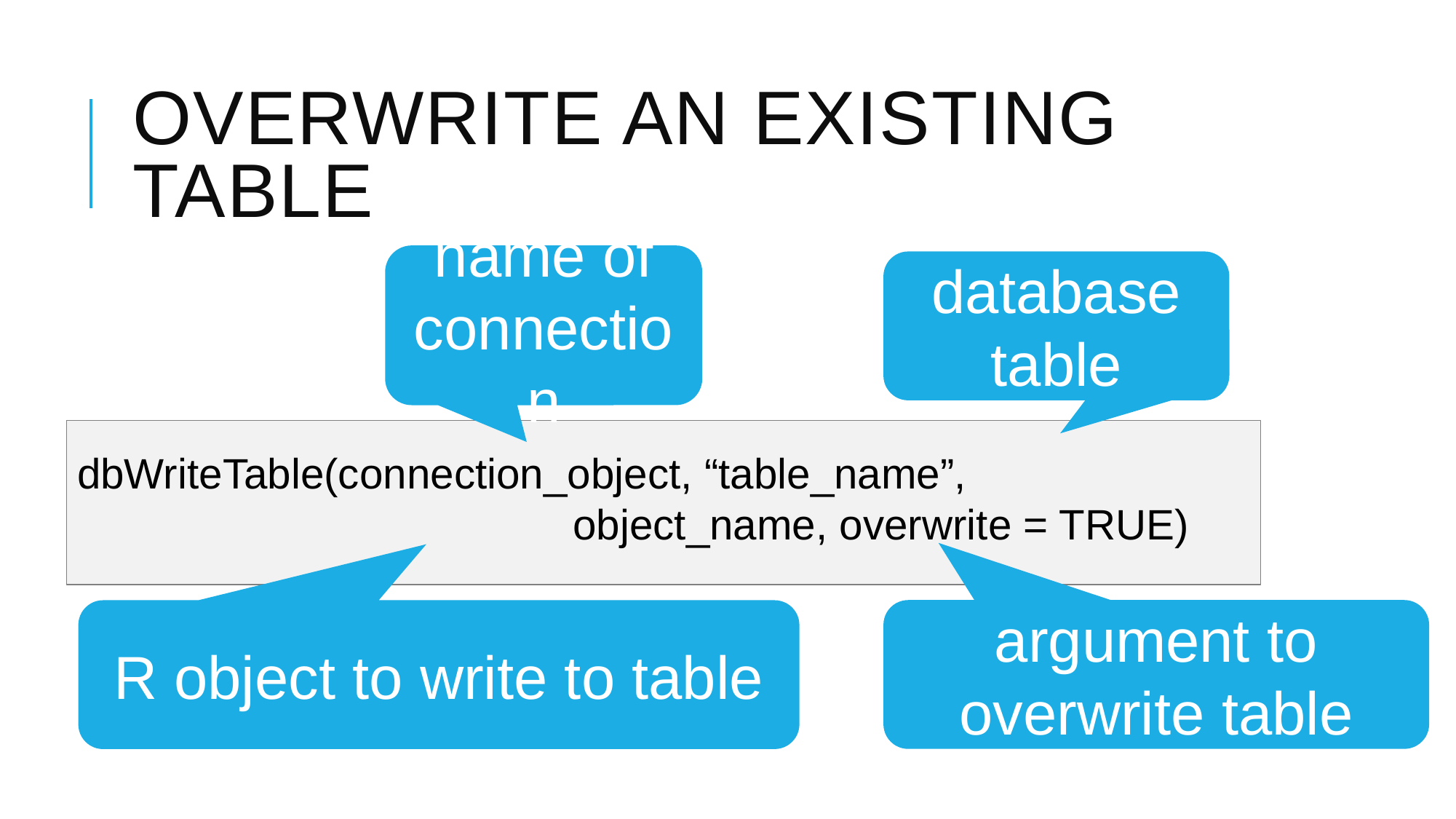

# Overwrite an Existing Table

database table

name of connection

dbWriteTable(connection_object, “table_name”,
				     object_name, overwrite = TRUE)

argument to overwrite table
R object to write to table